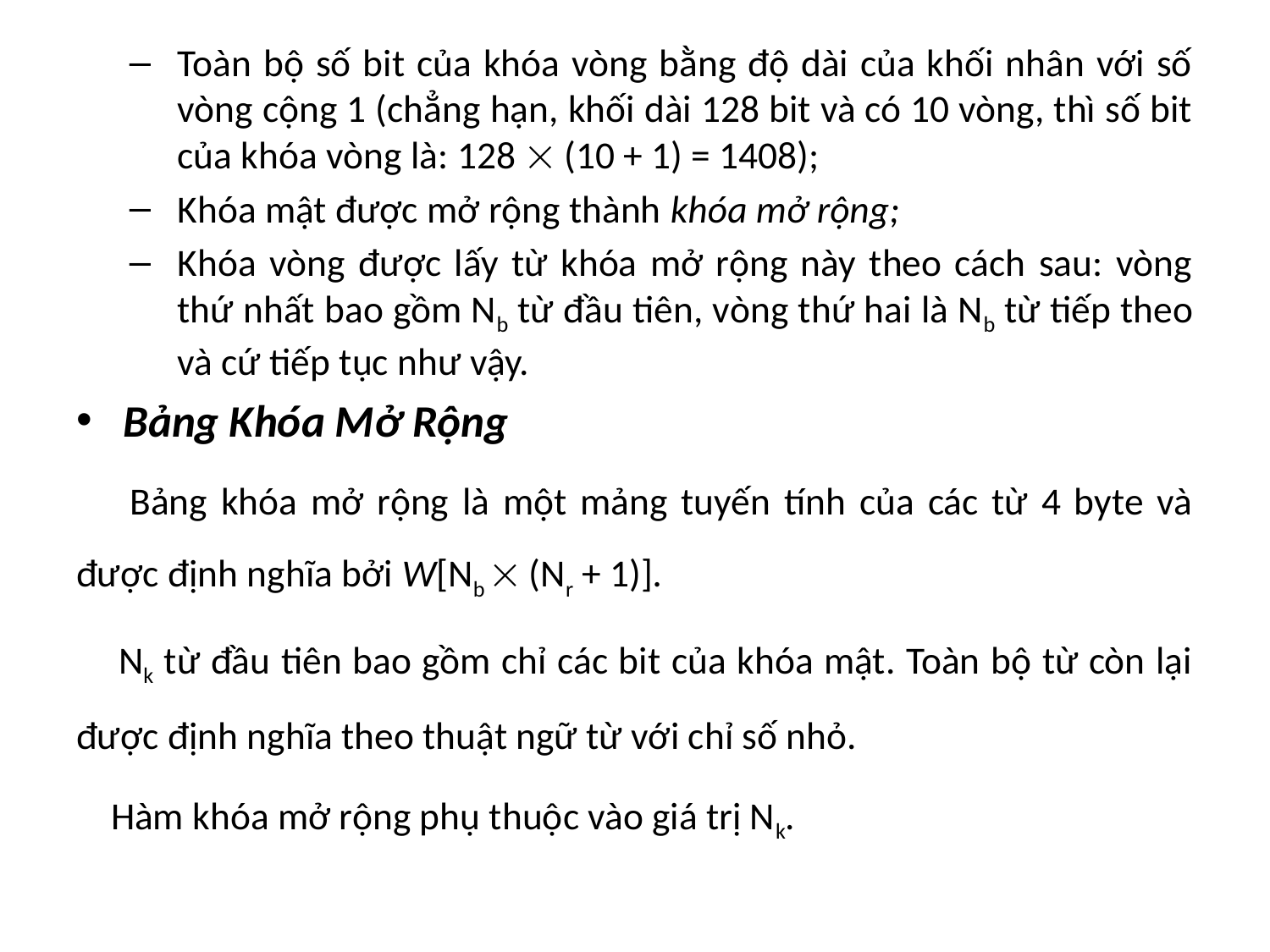

Toàn bộ số bit của khóa vòng bằng độ dài của khối nhân với số vòng cộng 1 (chẳng hạn, khối dài 128 bit và có 10 vòng, thì số bit của khóa vòng là: 128 × (10 + 1) = 1408);
Khóa mật được mở rộng thành khóa mở rộng;
Khóa vòng được lấy từ khóa mở rộng này theo cách sau: vòng thứ nhất bao gồm Nb từ đầu tiên, vòng thứ hai là Nb từ tiếp theo và cứ tiếp tục như vậy.
Bảng Khóa Mở Rộng
    Bảng khóa mở rộng là một mảng tuyến tính của các từ 4 byte và được định nghĩa bởi W[Nb × (Nr + 1)].
    Nk từ đầu tiên bao gồm chỉ các bit của khóa mật. Toàn bộ từ còn lại được định nghĩa theo thuật ngữ từ với chỉ số nhỏ.
    Hàm khóa mở rộng phụ thuộc vào giá trị Nk.